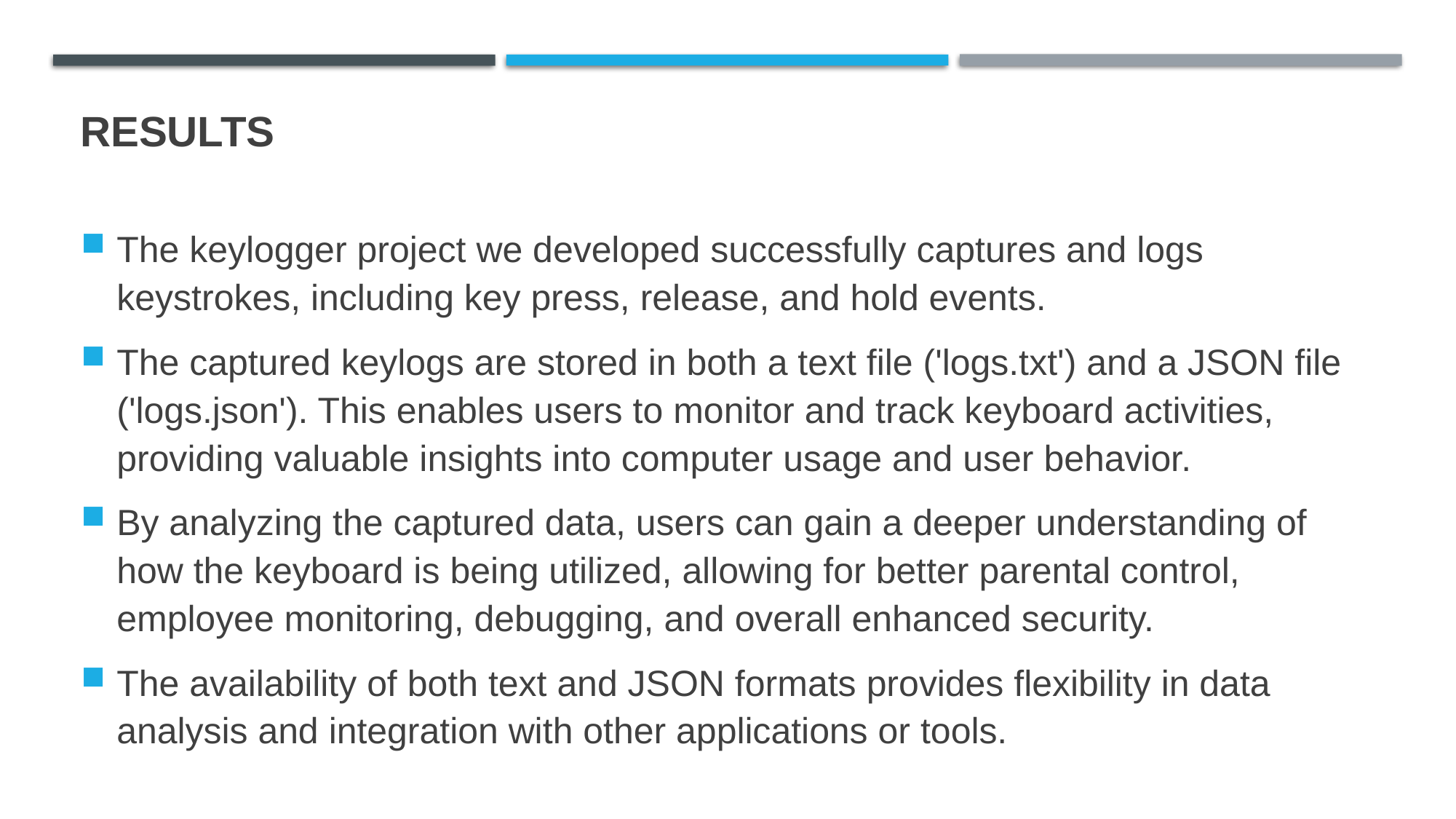

# Results
The keylogger project we developed successfully captures and logs keystrokes, including key press, release, and hold events.
The captured keylogs are stored in both a text file ('logs.txt') and a JSON file ('logs.json'). This enables users to monitor and track keyboard activities, providing valuable insights into computer usage and user behavior.
By analyzing the captured data, users can gain a deeper understanding of how the keyboard is being utilized, allowing for better parental control, employee monitoring, debugging, and overall enhanced security.
The availability of both text and JSON formats provides flexibility in data analysis and integration with other applications or tools.